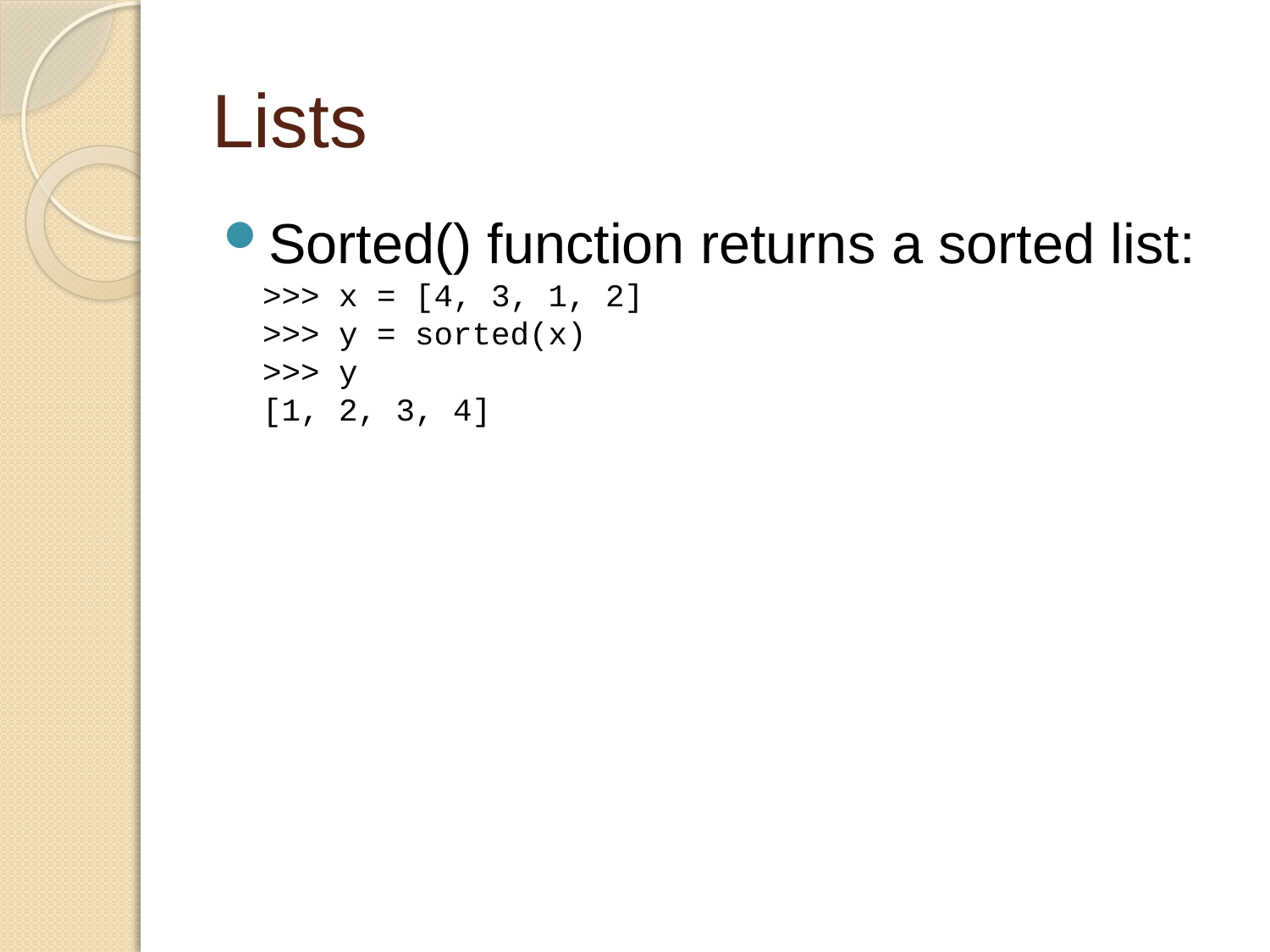

# Lists
Sorted() function returns a sorted list:
>>> x = [4, 3, 1, 2]
>>> y = sorted(x)
>>> y
[1, 2, 3, 4]